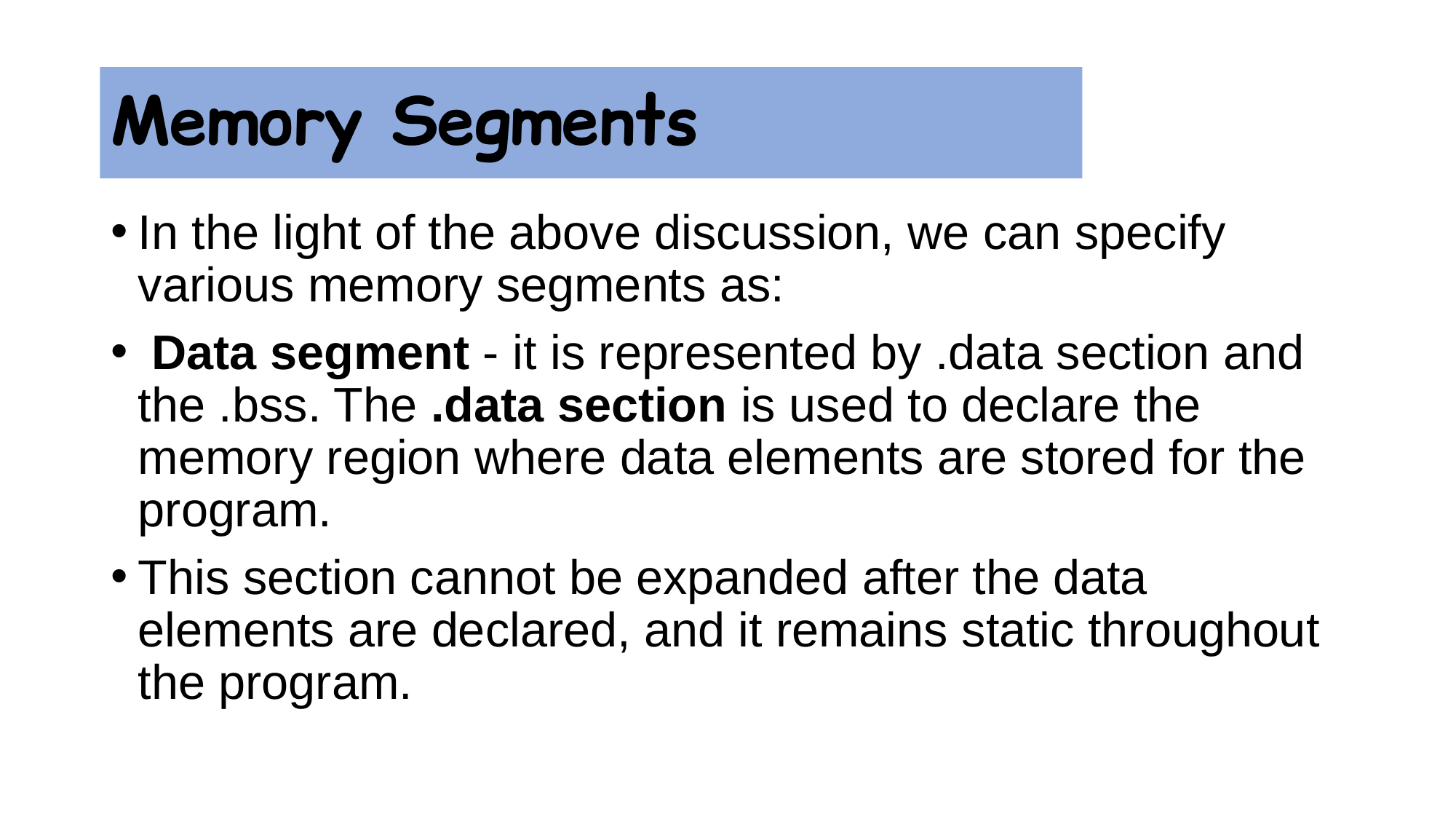

# Memory Segments

In the light of the above discussion, we can specify various memory segments as:
 Data segment - it is represented by .data section and the .bss. The .data section is used to declare the memory region where data elements are stored for the program.
This section cannot be expanded after the data elements are declared, and it remains static throughout the program.